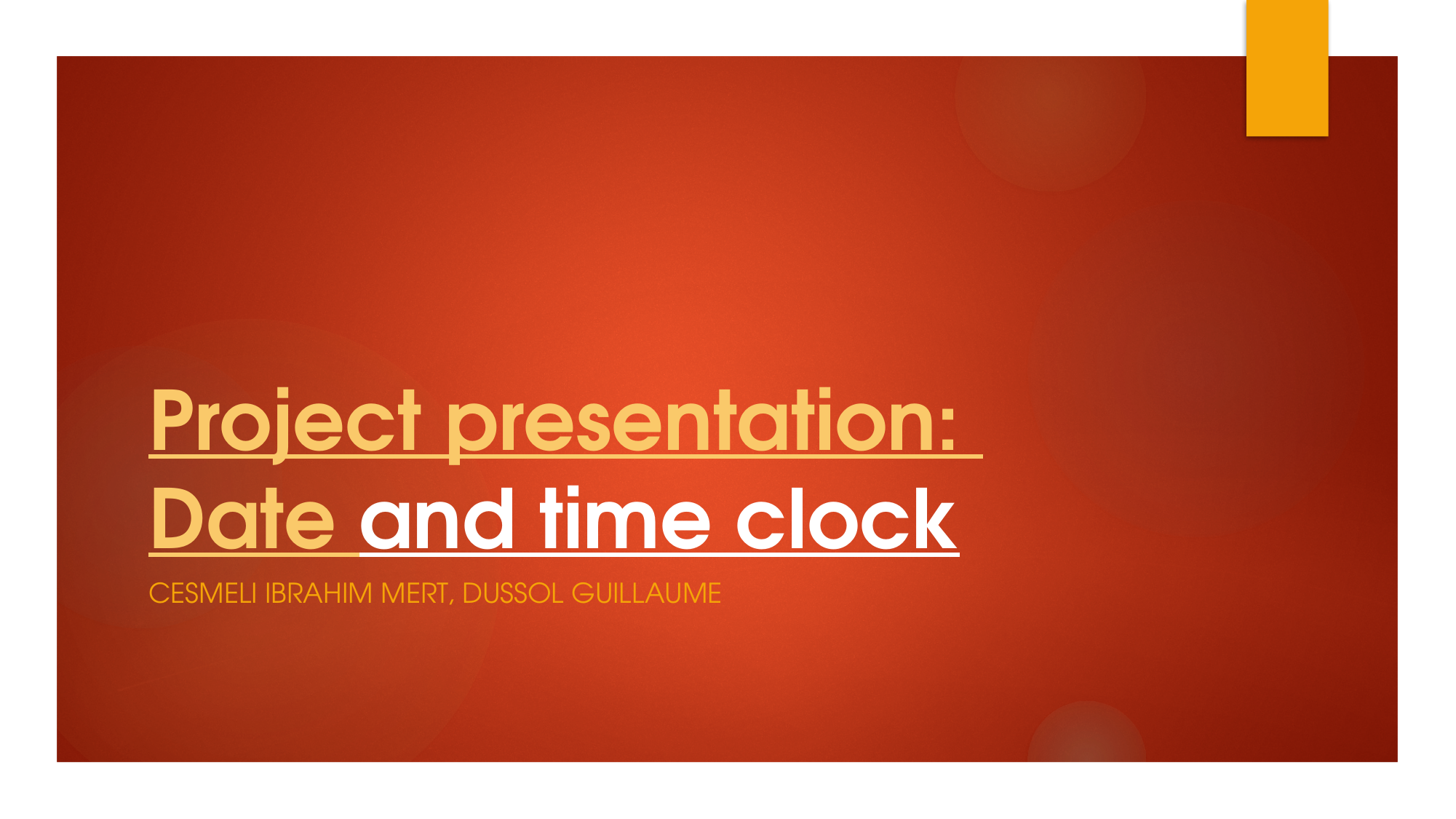

# Project presentation: Date and time clock
Cesmeli ibrahim mert, Dussol Guillaume